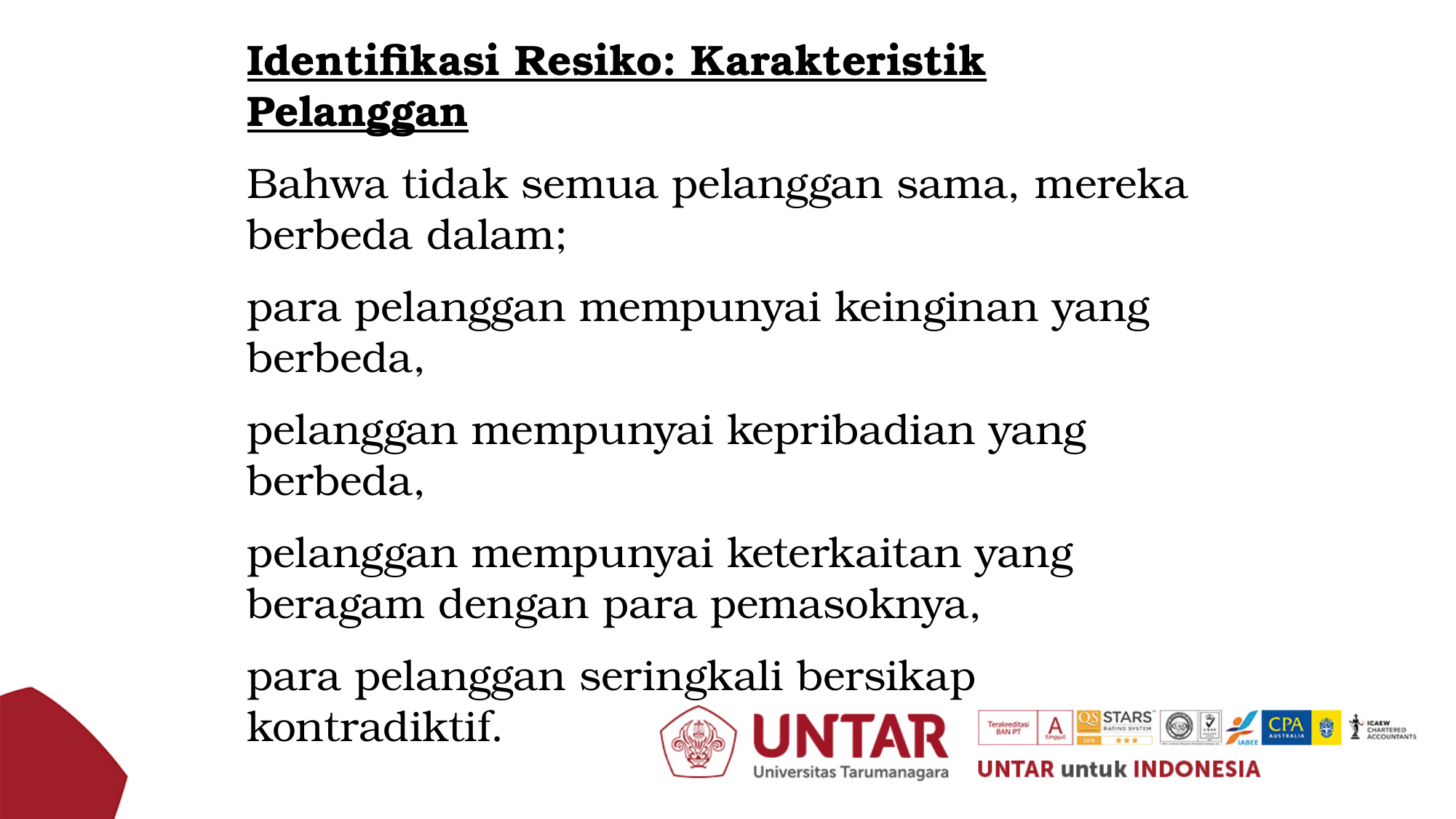

Identifikasi Resiko: Karakteristik Pelanggan
Bahwa tidak semua pelanggan sama, mereka berbeda dalam;
para pelanggan mempunyai keinginan yang berbeda,
pelanggan mempunyai kepribadian yang berbeda,
pelanggan mempunyai keterkaitan yang beragam dengan para pemasoknya,
para pelanggan seringkali bersikap kontradiktif.